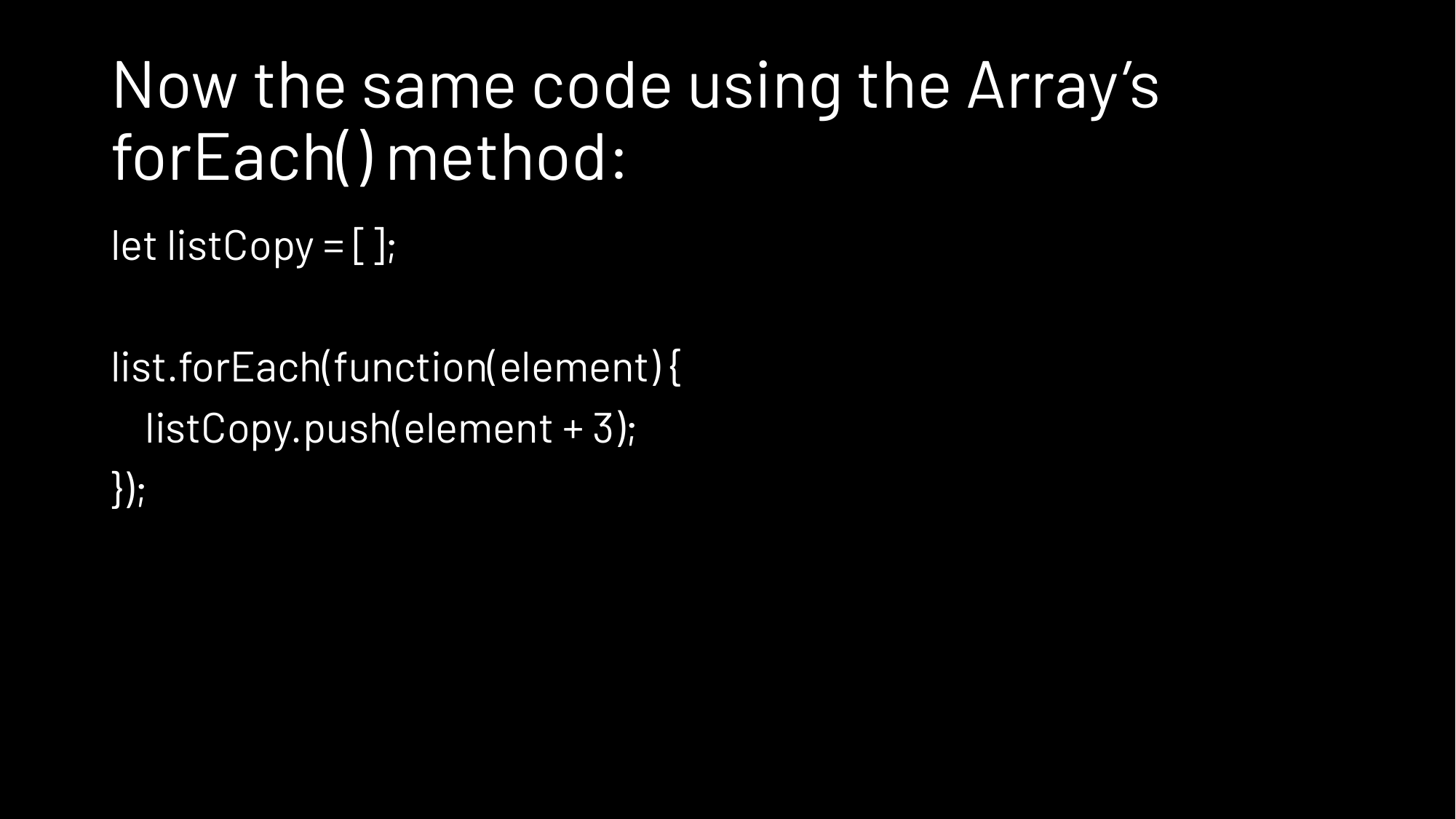

# Now the same code using the Array’s forEach() method:
let listCopy = [];

list.forEach(function(element) {
    listCopy.push(element + 3);
});